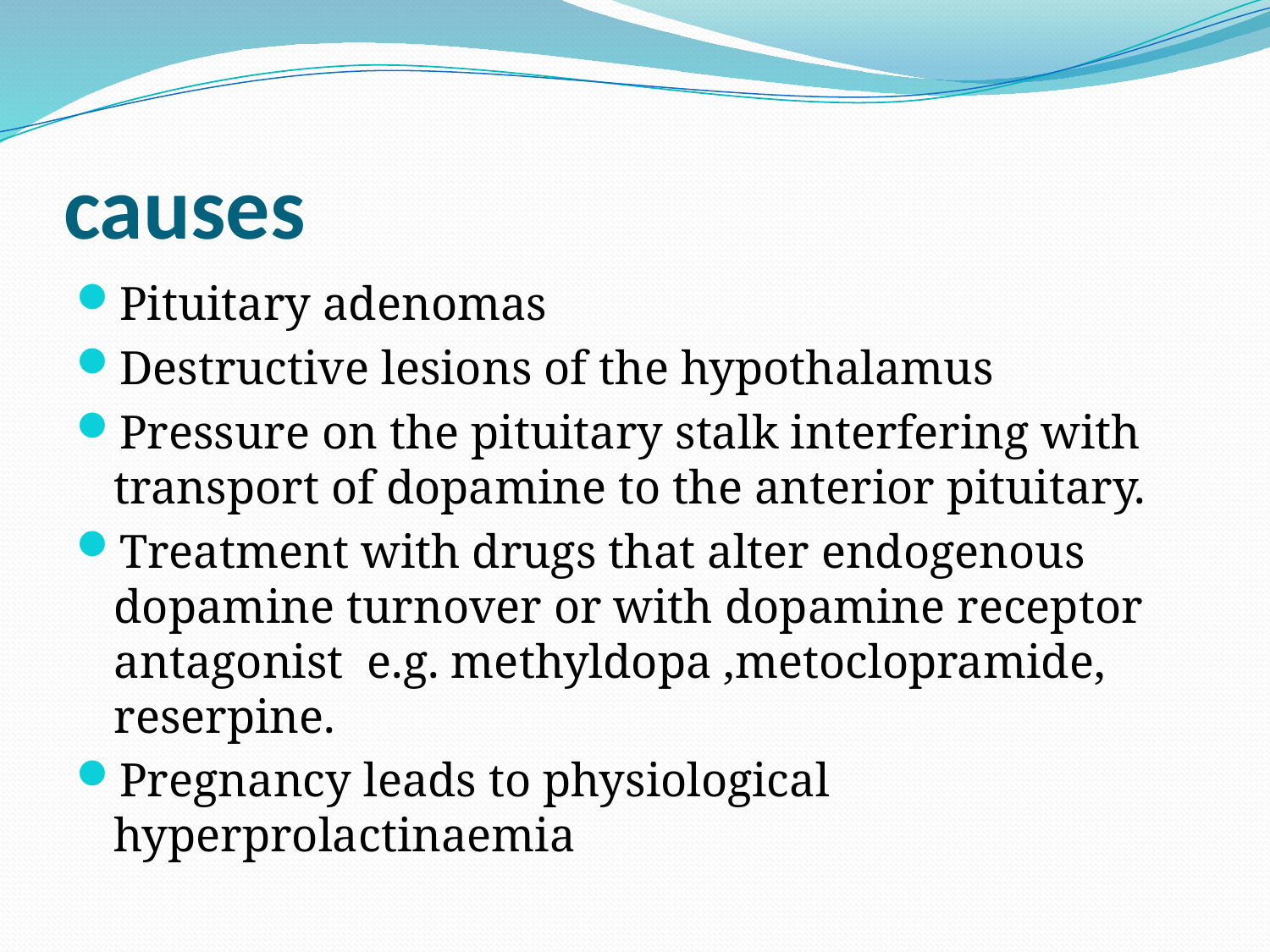

# causes
Pituitary adenomas
Destructive lesions of the hypothalamus
Pressure on the pituitary stalk interfering with transport of dopamine to the anterior pituitary.
Treatment with drugs that alter endogenous dopamine turnover or with dopamine receptor antagonist  e.g. methyldopa ,metoclopramide, reserpine.
Pregnancy leads to physiological hyperprolactinaemia